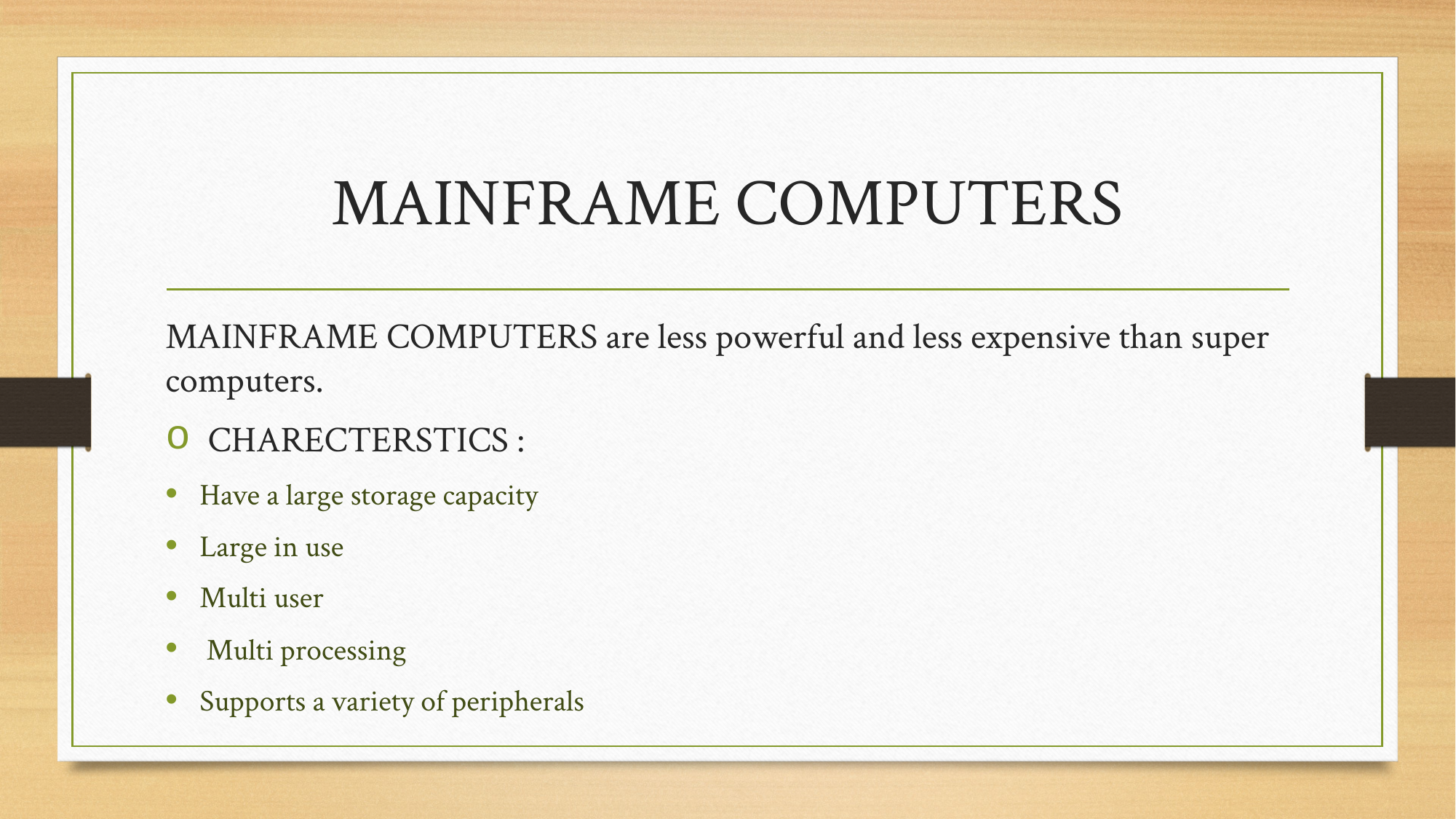

# MAINFRAME COMPUTERS
MAINFRAME COMPUTERS are less powerful and less expensive than super computers.
 CHARECTERSTICS :
Have a large storage capacity
Large in use
Multi user
 Multi processing
Supports a variety of peripherals